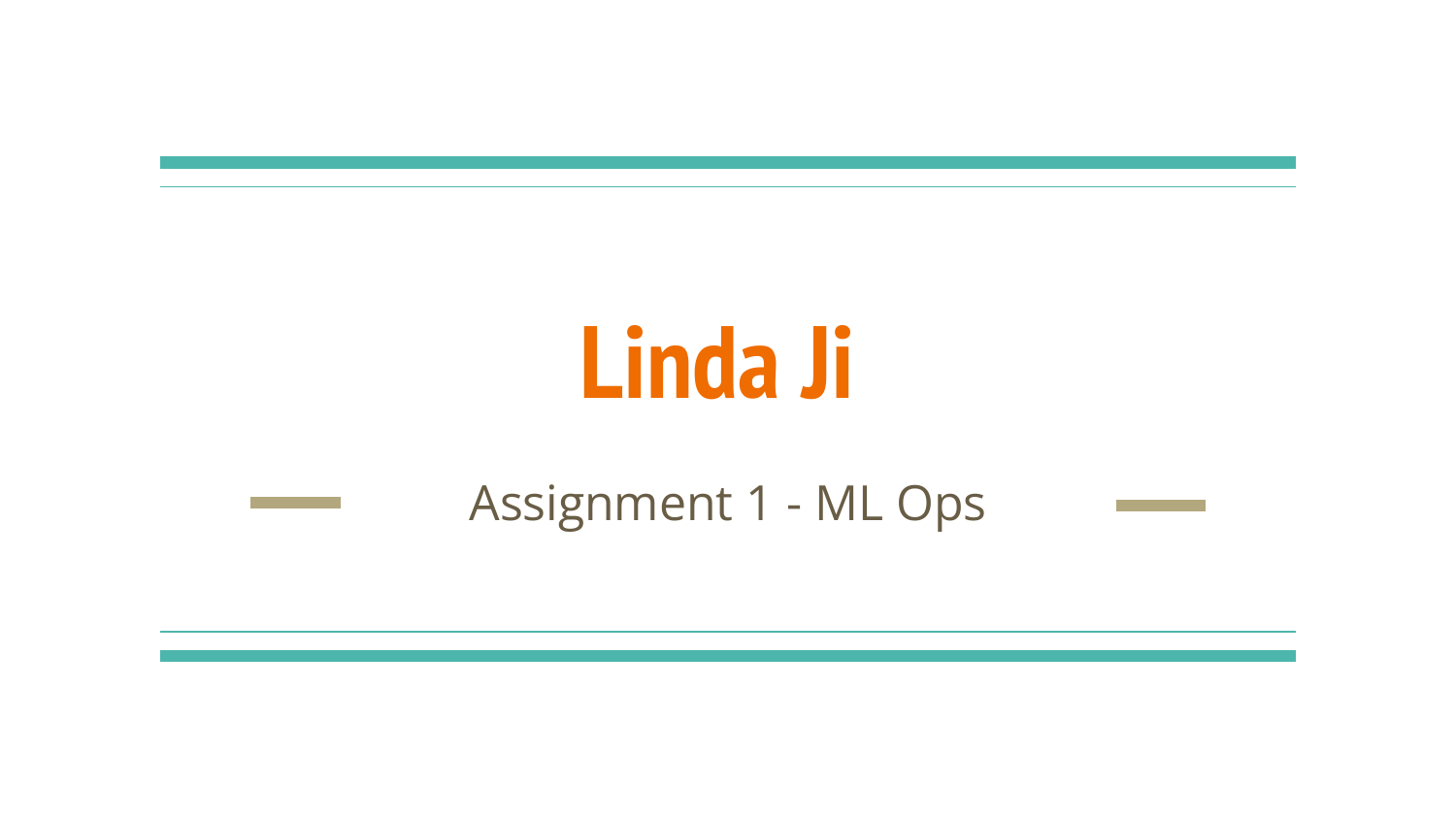

# Linda Ji
Assignment 1 - ML Ops